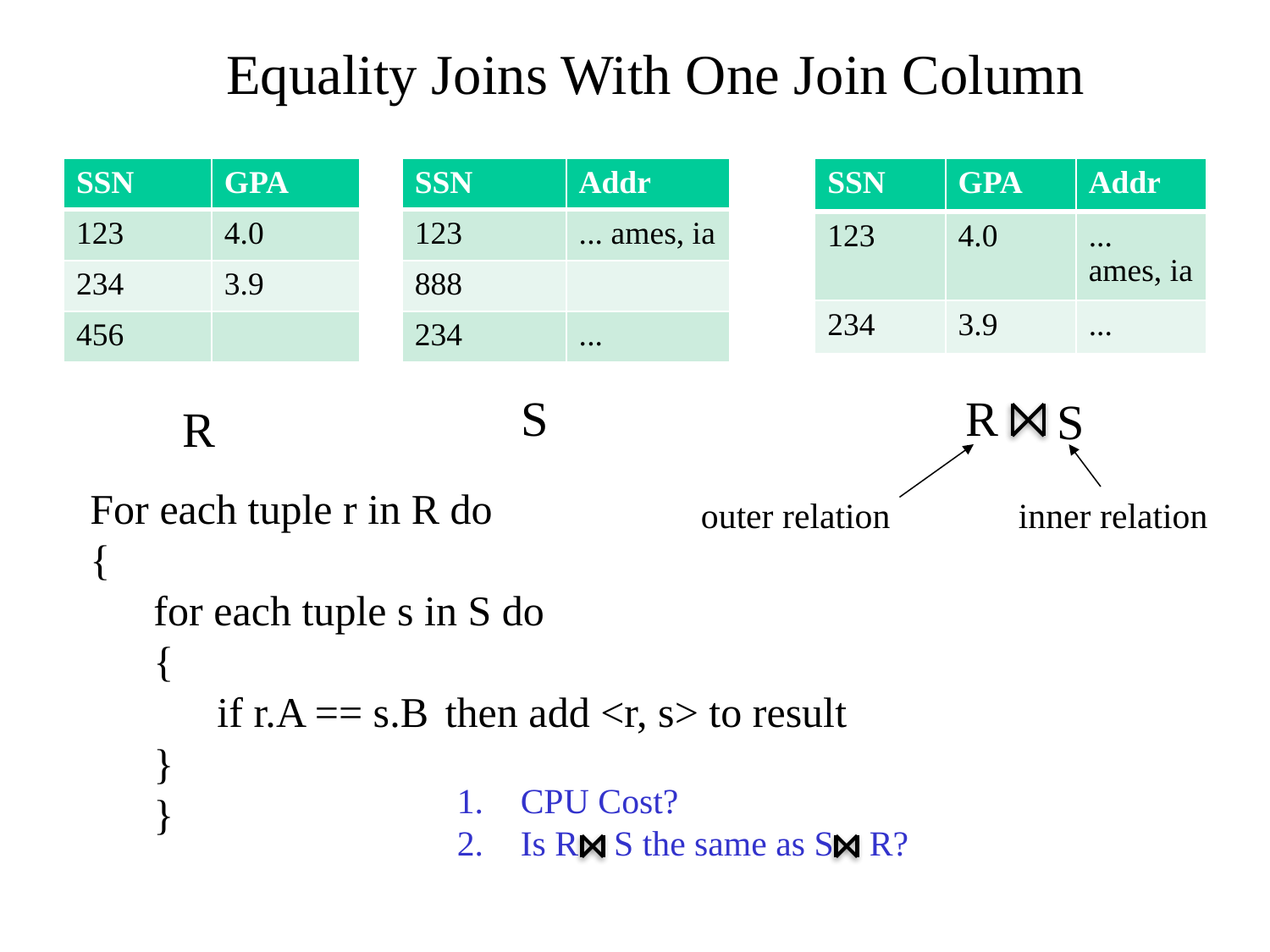

Equality Joins With One Join Column
| SSN | GPA |
| --- | --- |
| 123 | 4.0 |
| 234 | 3.9 |
| 456 |  |
| SSN | Addr |
| --- | --- |
| 123 | ... ames, ia |
| 888 |  |
| 234 | ... |
| SSN | GPA | Addr |
| --- | --- | --- |
| 123 | 4.0 | ... ames, ia |
| 234 | 3.9 | ... |
S
R
S
R

For each tuple r in R do
{
for each tuple s in S do
{
if r.A == s.B  then add <r, s> to result
}
}
outer relation
inner relation
CPU Cost?
Is R    S the same as S    R?